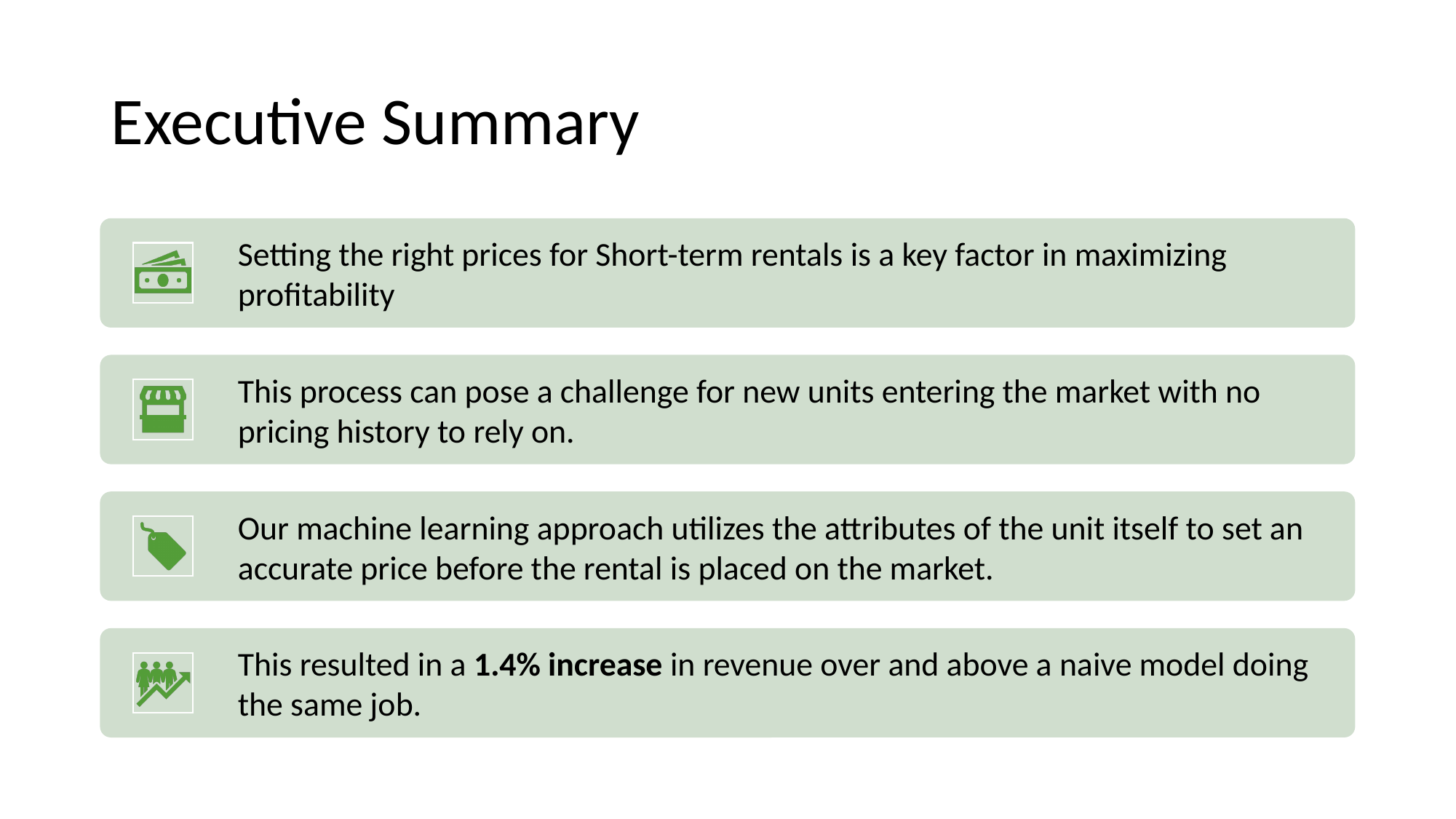

# Executive Summary
Setting the right prices for Short-term rentals is a key factor in maximizing profitability
This process can pose a challenge for new units entering the market with no pricing history to rely on.
Our machine learning approach utilizes the attributes of the unit itself to set an accurate price before the rental is placed on the market.
This resulted in a 1.4% increase in revenue over and above a naive model doing the same job.